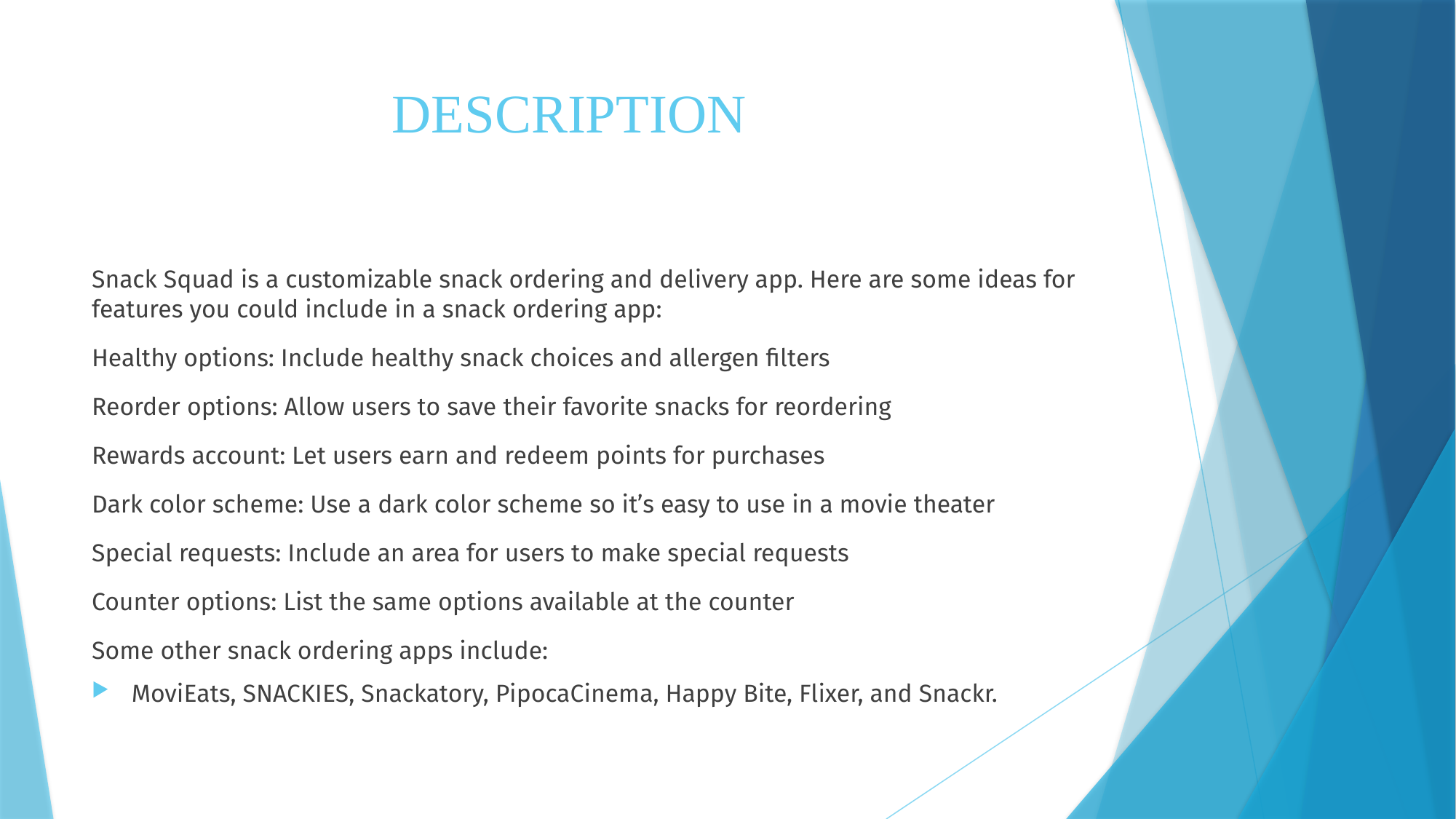

# DESCRIPTION
Snack Squad is a customizable snack ordering and delivery app. Here are some ideas for features you could include in a snack ordering app:
Healthy options: Include healthy snack choices and allergen filters
Reorder options: Allow users to save their favorite snacks for reordering
Rewards account: Let users earn and redeem points for purchases
Dark color scheme: Use a dark color scheme so it’s easy to use in a movie theater
Special requests: Include an area for users to make special requests
Counter options: List the same options available at the counter
Some other snack ordering apps include:
MoviEats, SNACKIES, Snackatory, PipocaCinema, Happy Bite, Flixer, and Snackr.